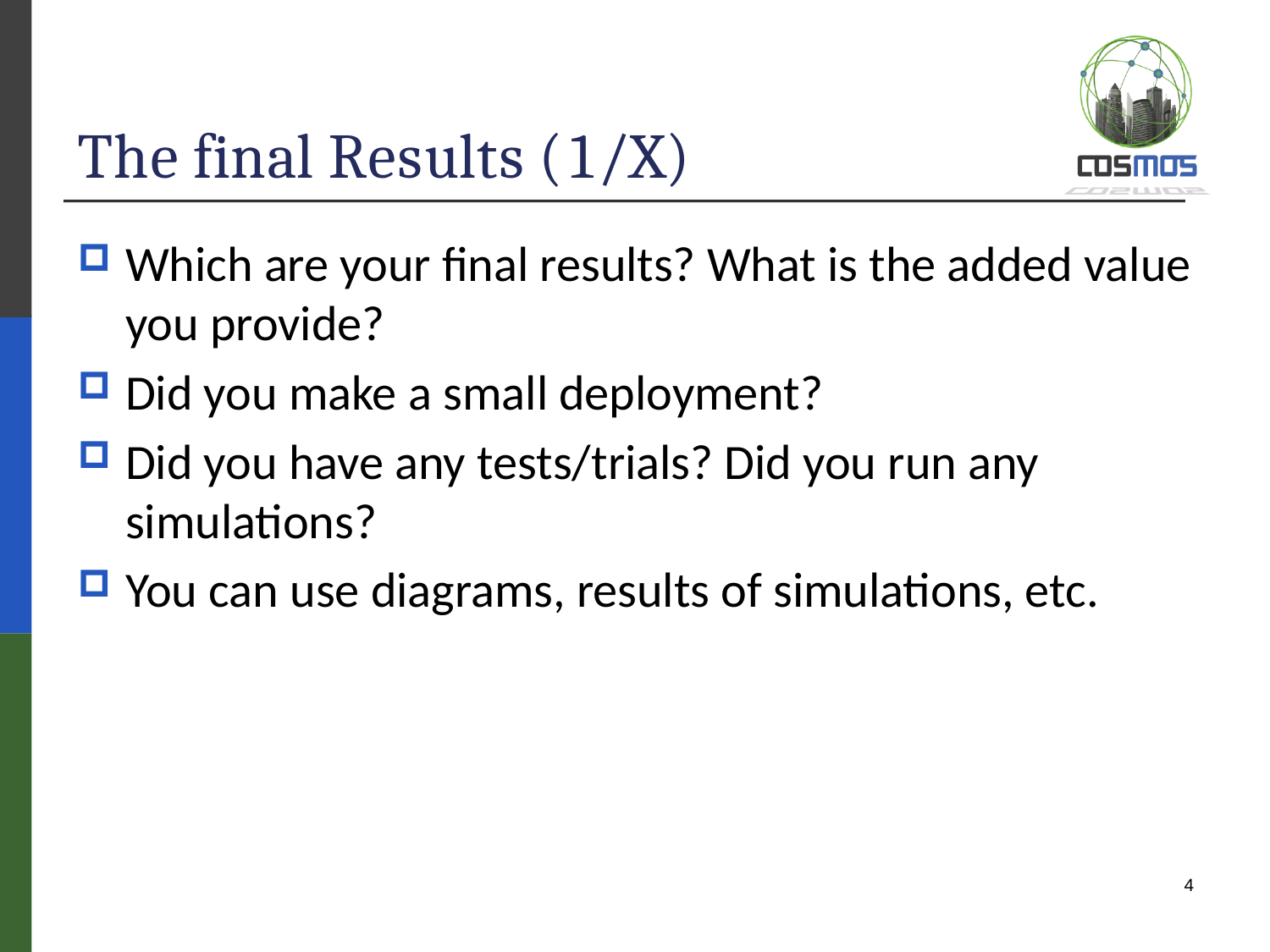

# The final Results (1/X)
Which are your final results? What is the added value you provide?
Did you make a small deployment?
Did you have any tests/trials? Did you run any simulations?
You can use diagrams, results of simulations, etc.

4